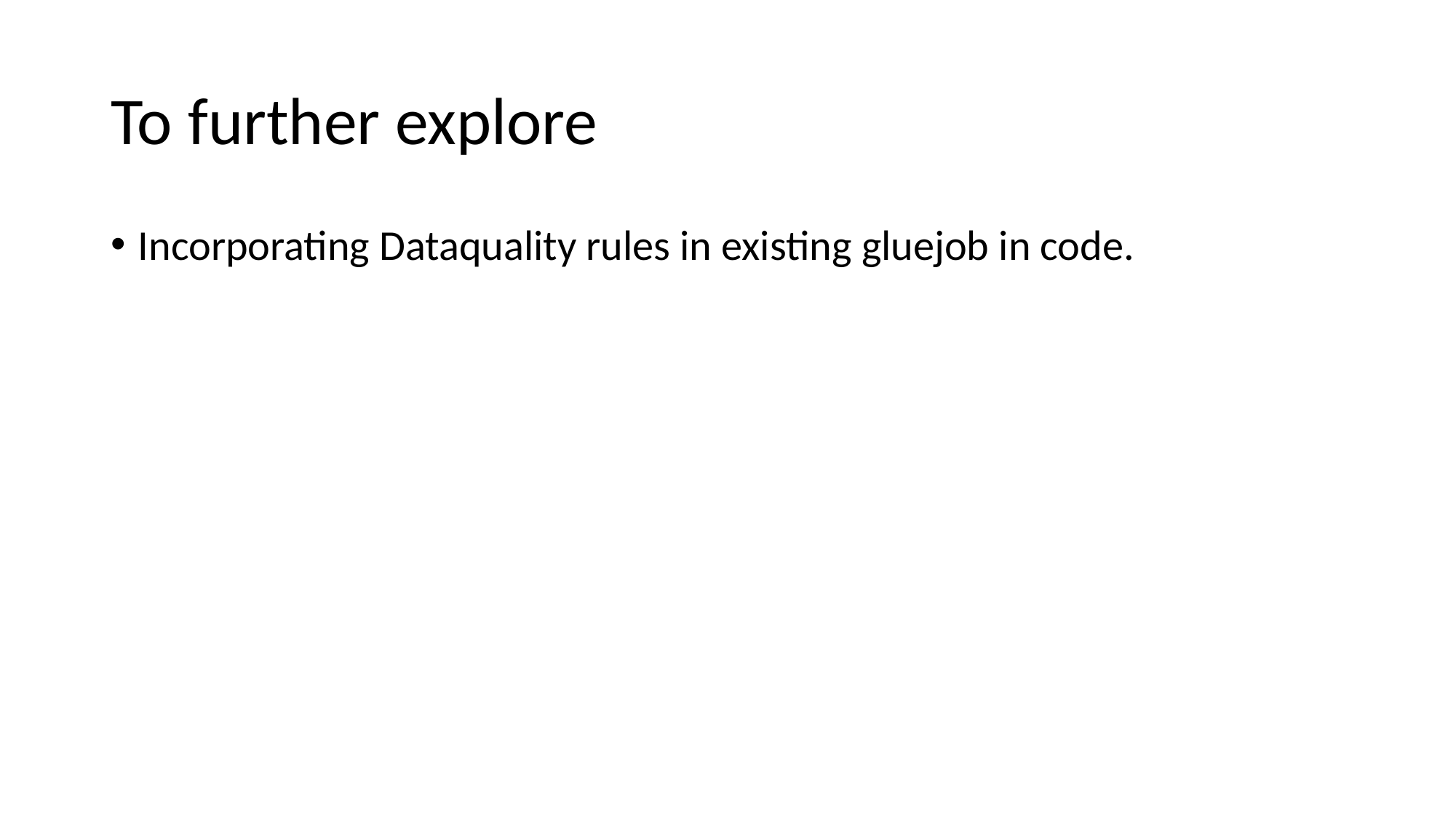

# To further explore
Incorporating Dataquality rules in existing gluejob in code.